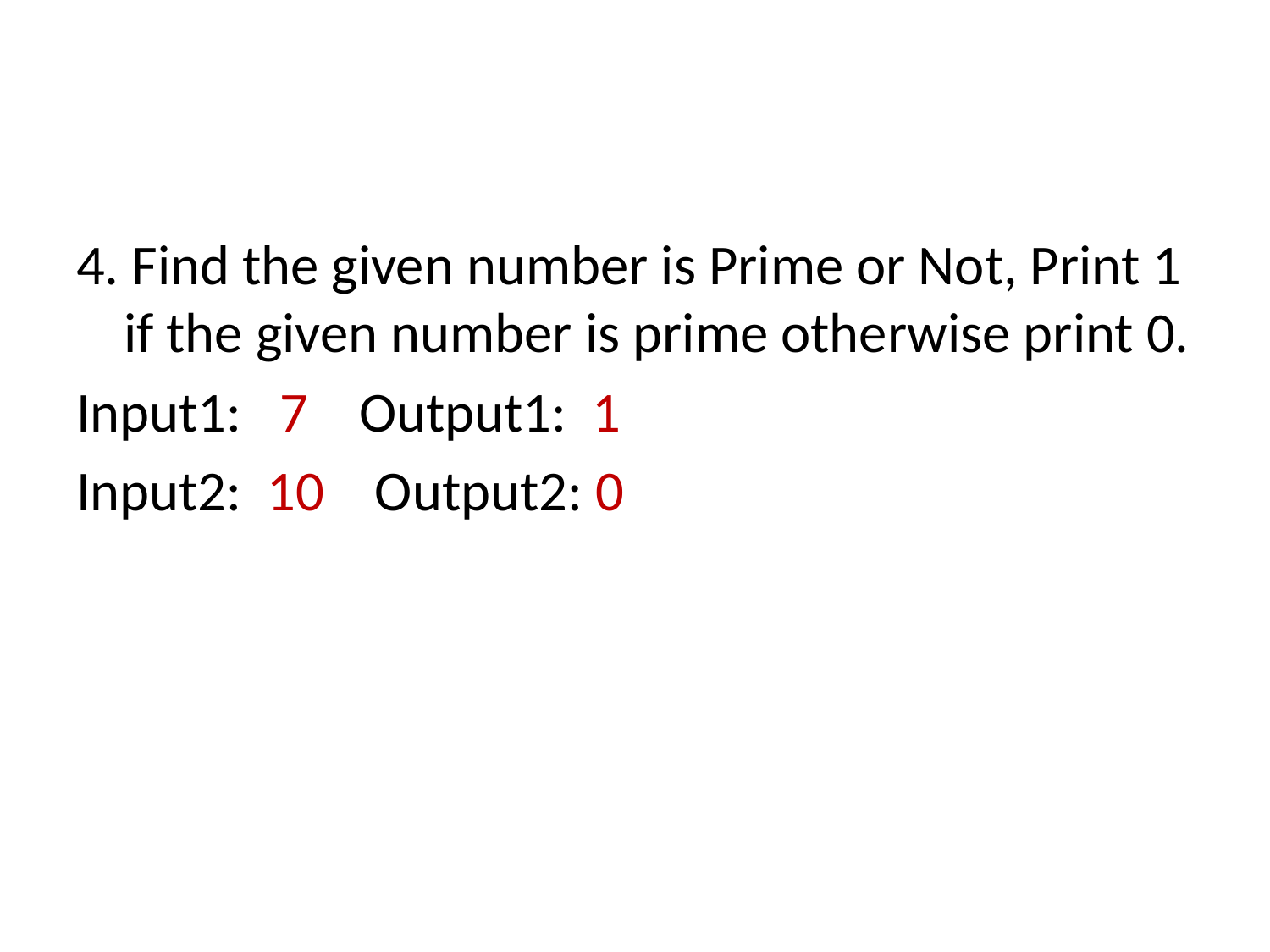

4. Find the given number is Prime or Not, Print 1 if the given number is prime otherwise print 0.
Input1:   7    Output1:  1
Input2:  10    Output2: 0